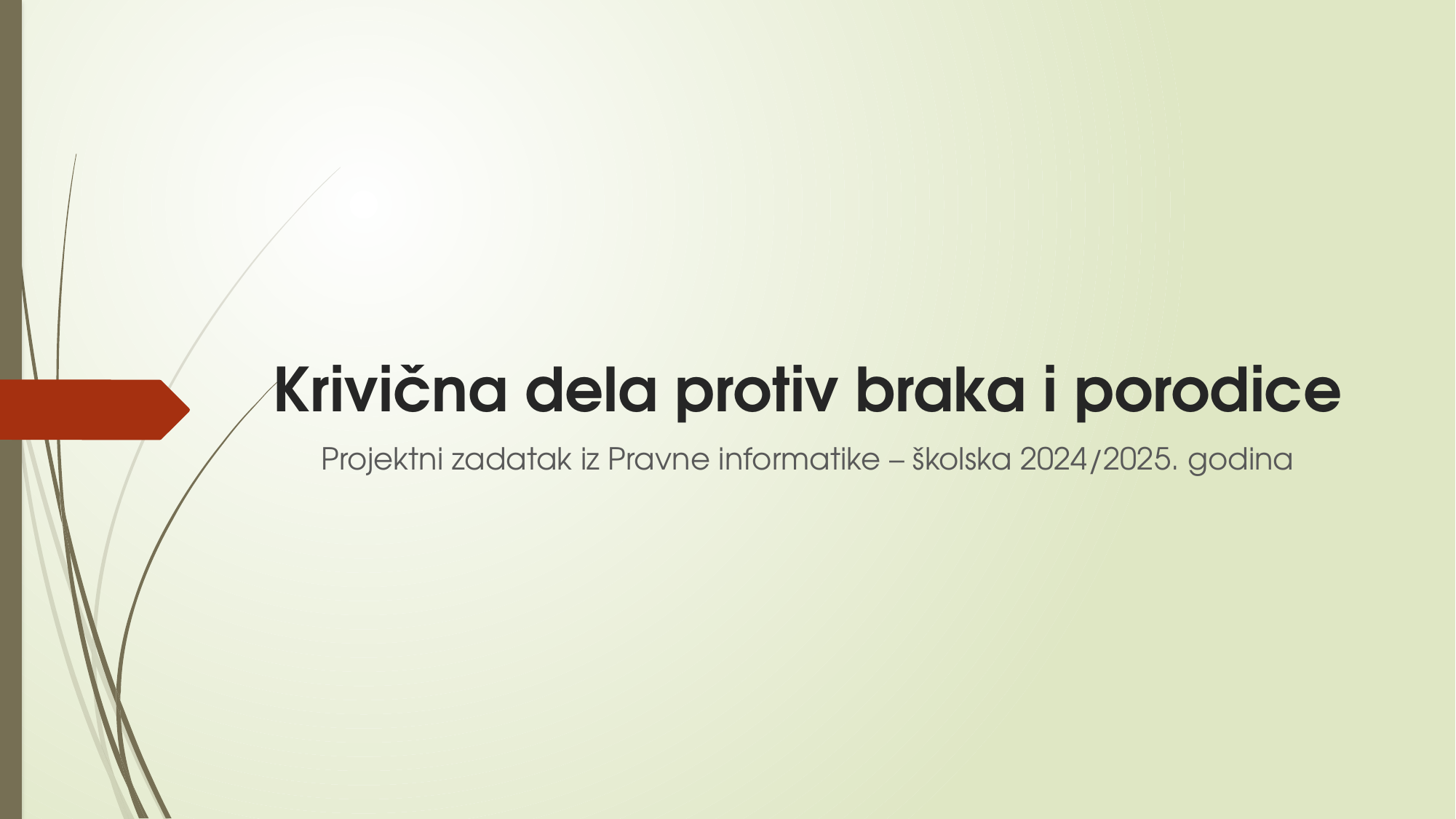

# Krivična dela protiv braka i porodice
Projektni zadatak iz Pravne informatike – školska 2024/2025. godina